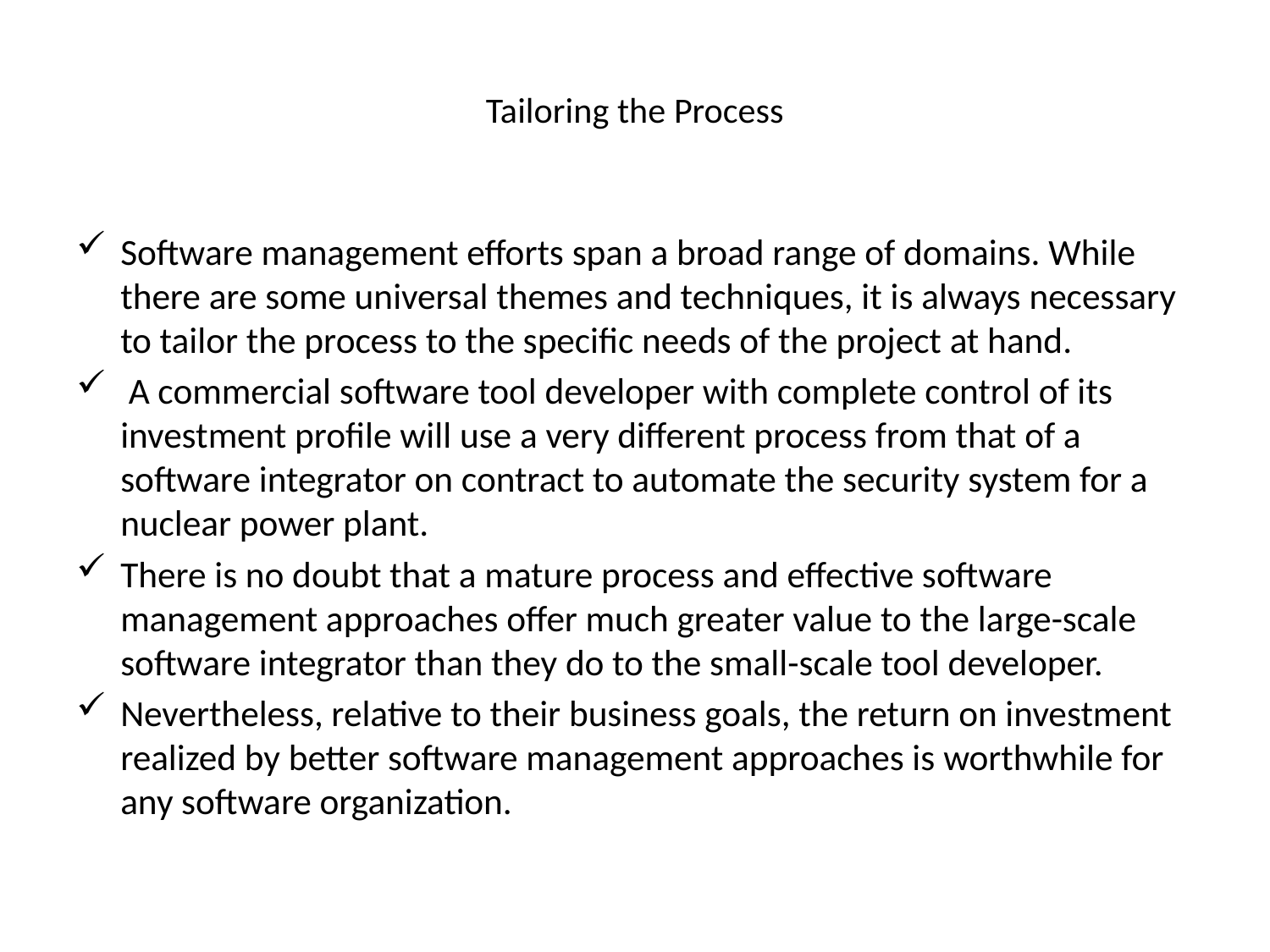

# Tailoring the Process
Software management efforts span a broad range of domains. While there are some universal themes and techniques, it is always necessary to tailor the process to the specific needs of the project at hand.
 A commercial software tool developer with complete control of its investment profile will use a very different process from that of a software integrator on contract to automate the security system for a nuclear power plant.
There is no doubt that a mature process and effective software management approaches offer much greater value to the large-scale software integrator than they do to the small-scale tool developer.
Nevertheless, relative to their business goals, the return on investment realized by better software management approaches is worthwhile for any software organization.